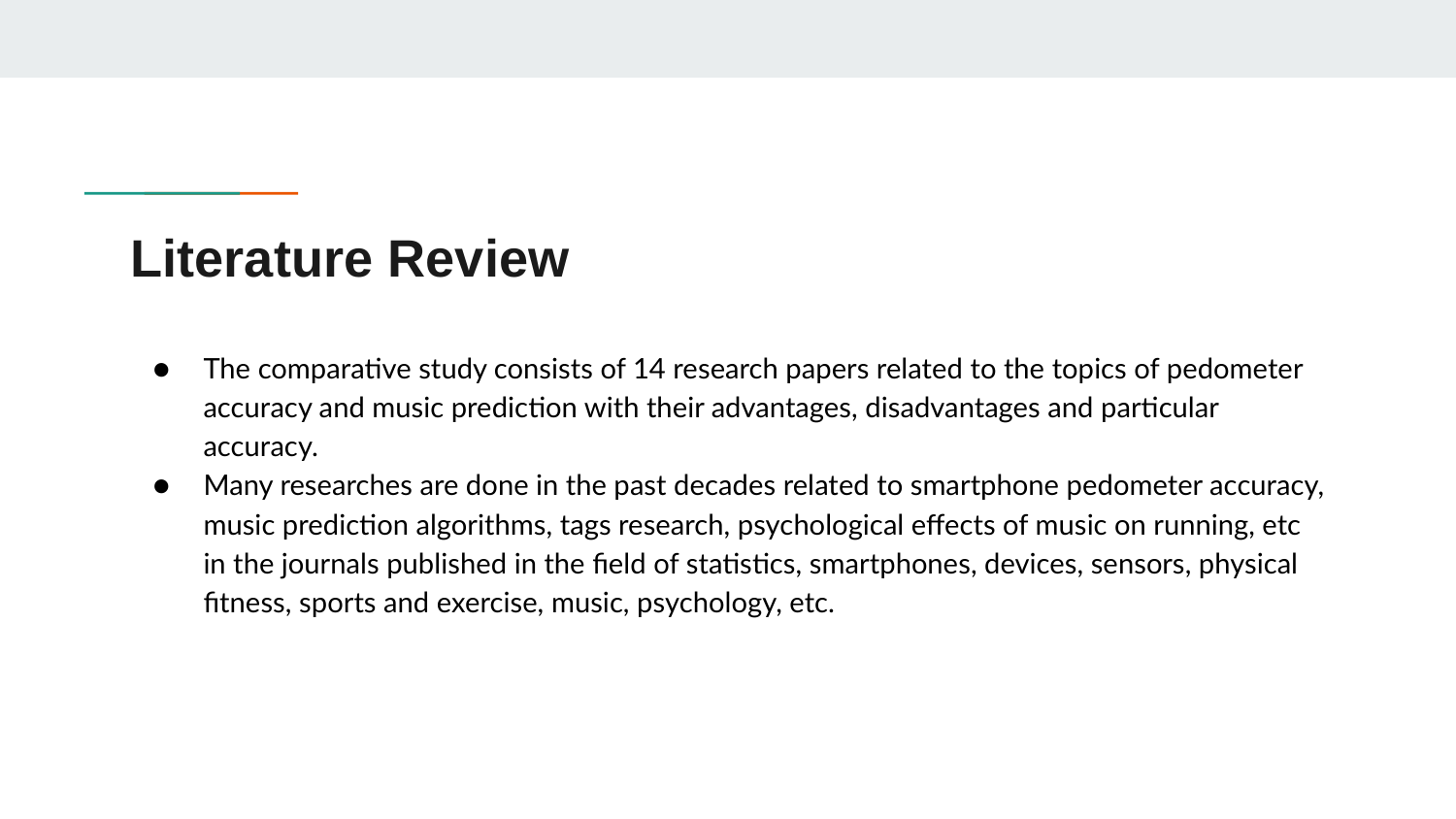

# Literature Review
The comparative study consists of 14 research papers related to the topics of pedometer accuracy and music prediction with their advantages, disadvantages and particular accuracy.
Many researches are done in the past decades related to smartphone pedometer accuracy, music prediction algorithms, tags research, psychological effects of music on running, etc in the journals published in the field of statistics, smartphones, devices, sensors, physical fitness, sports and exercise, music, psychology, etc.